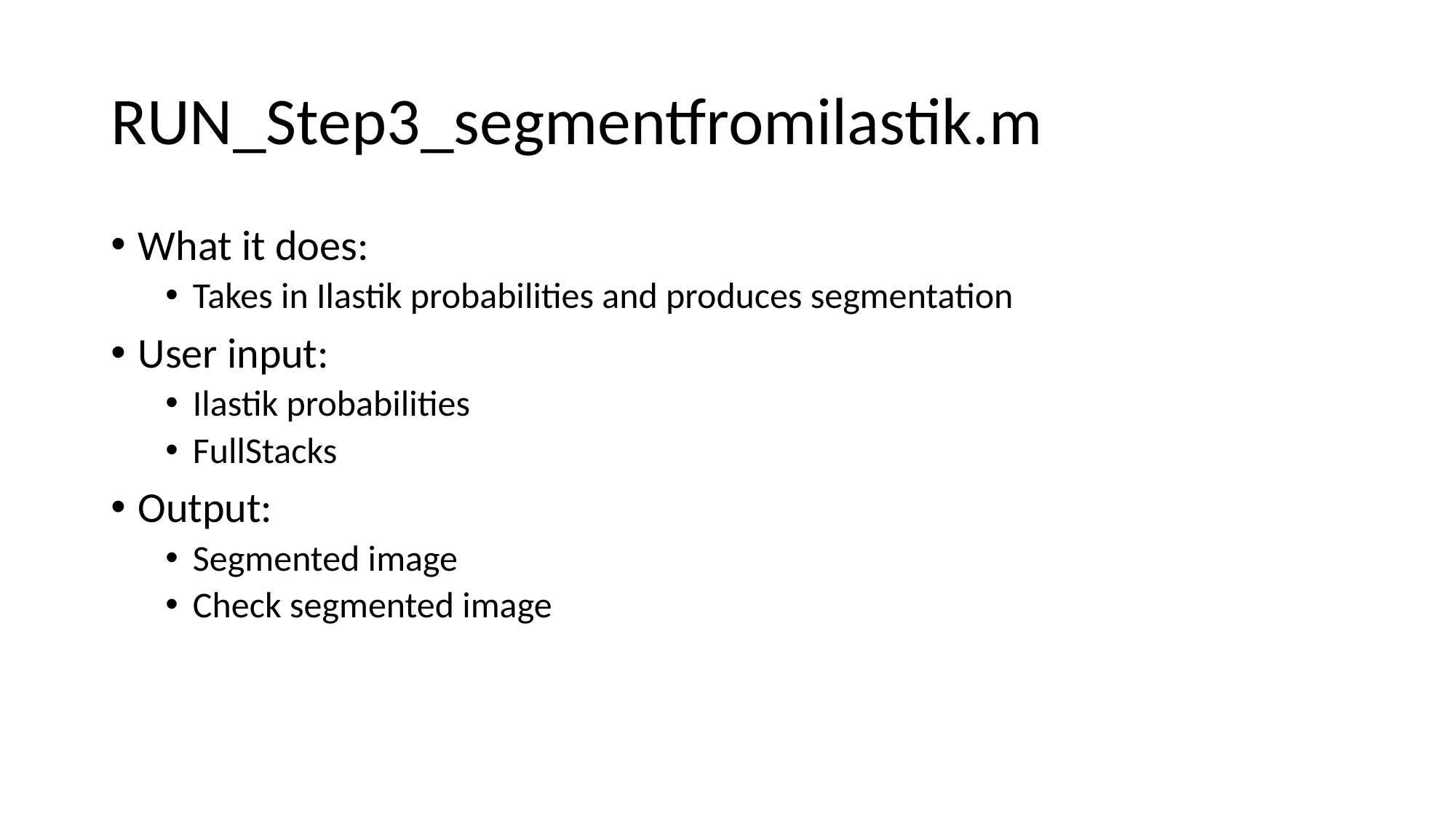

# RUN_Step3_segmentfromilastik.m
What it does:
Takes in Ilastik probabilities and produces segmentation
User input:
Ilastik probabilities
FullStacks
Output:
Segmented image
Check segmented image